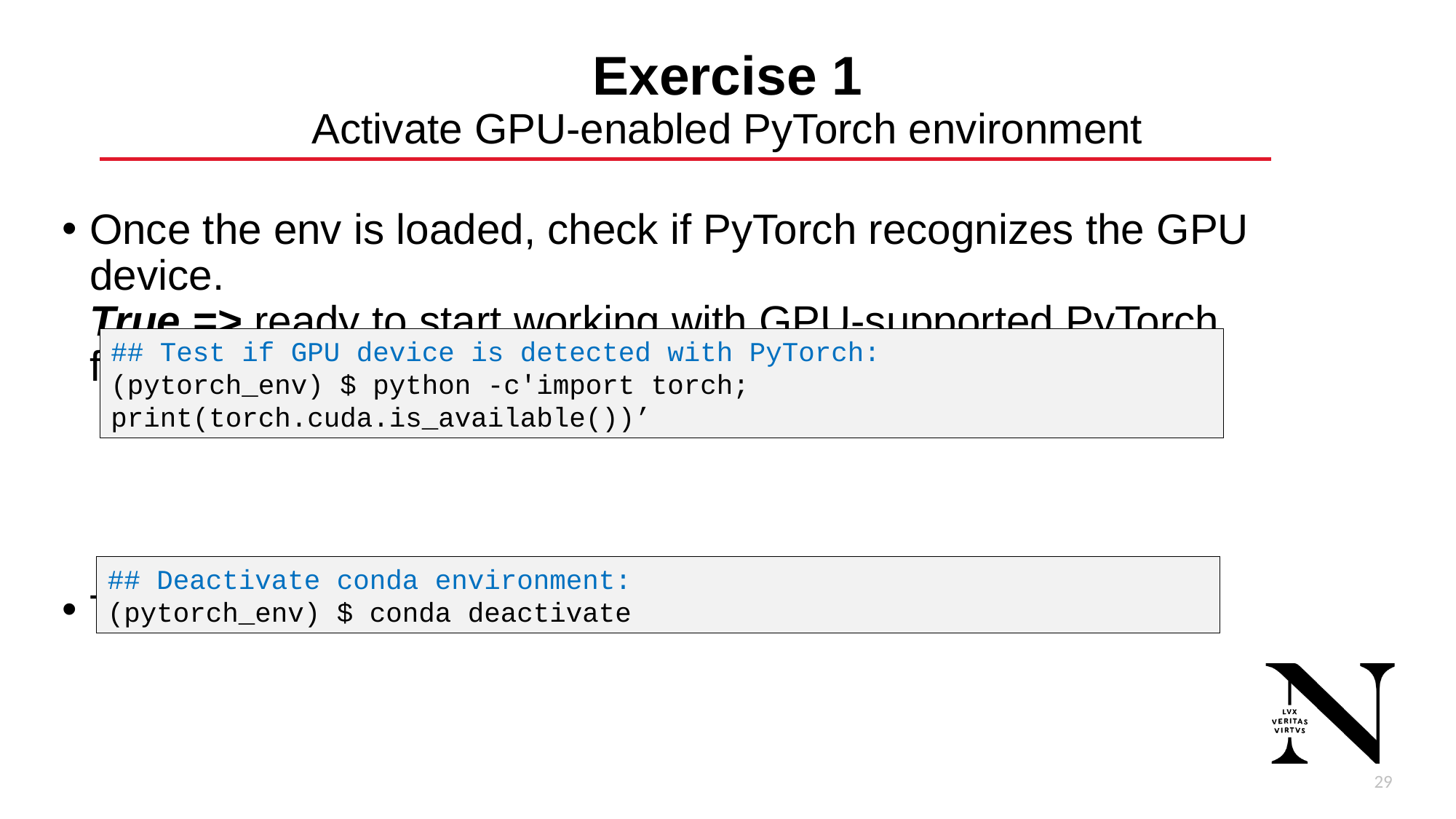

# Exercise 1 Activate GPU-enabled PyTorch environment
Once the env is loaded, check if PyTorch recognizes the GPU device.
True => ready to start working with GPU-supported PyTorch functions:

To deactivate an environment

## Test if GPU device is detected with PyTorch:
(pytorch_env) $ python -c'import torch; print(torch.cuda.is_available())’
## Deactivate conda environment:
(pytorch_env) $ conda deactivate
29